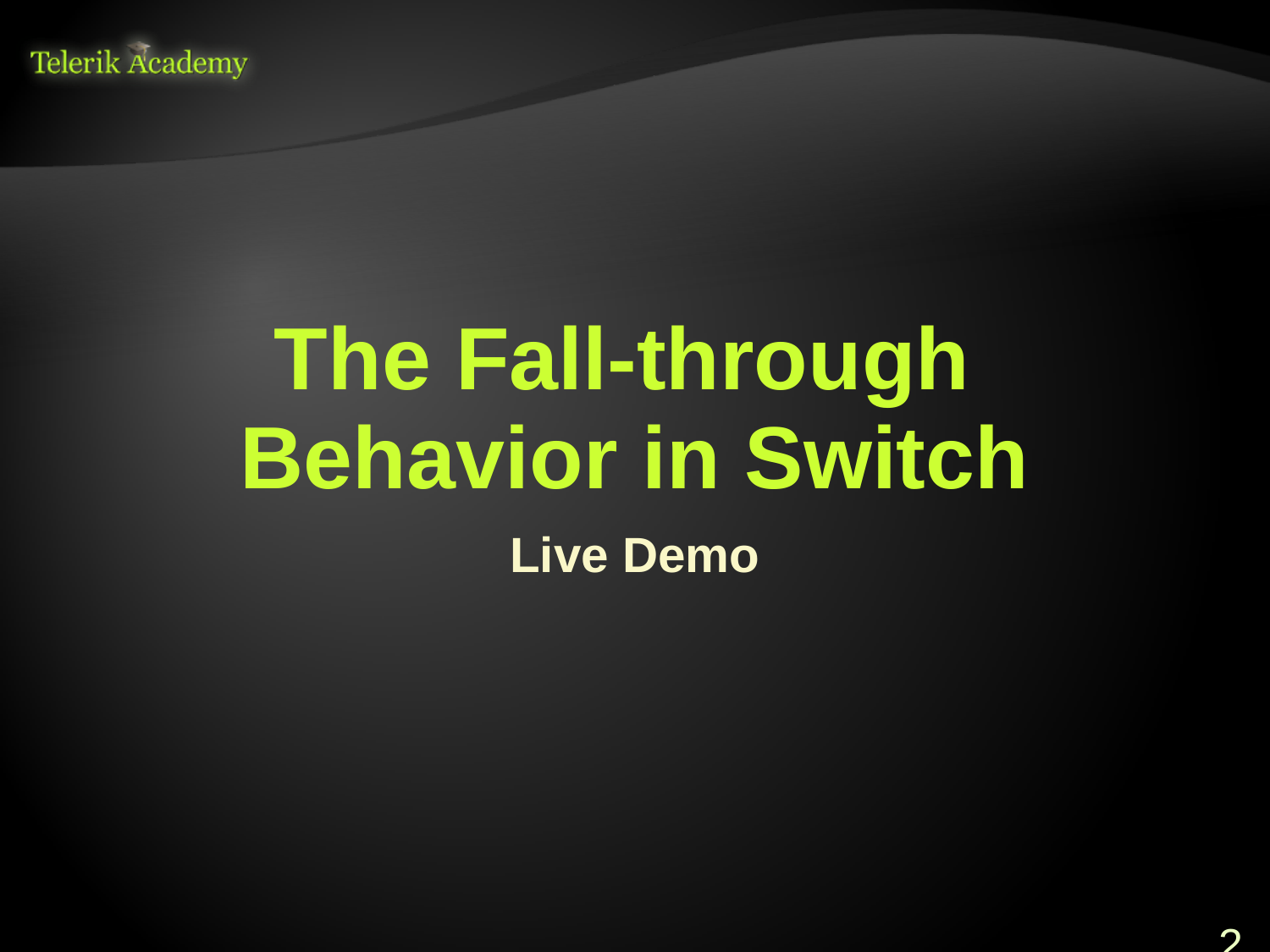

# The Fall-through Behavior in Switch
Live Demo
25